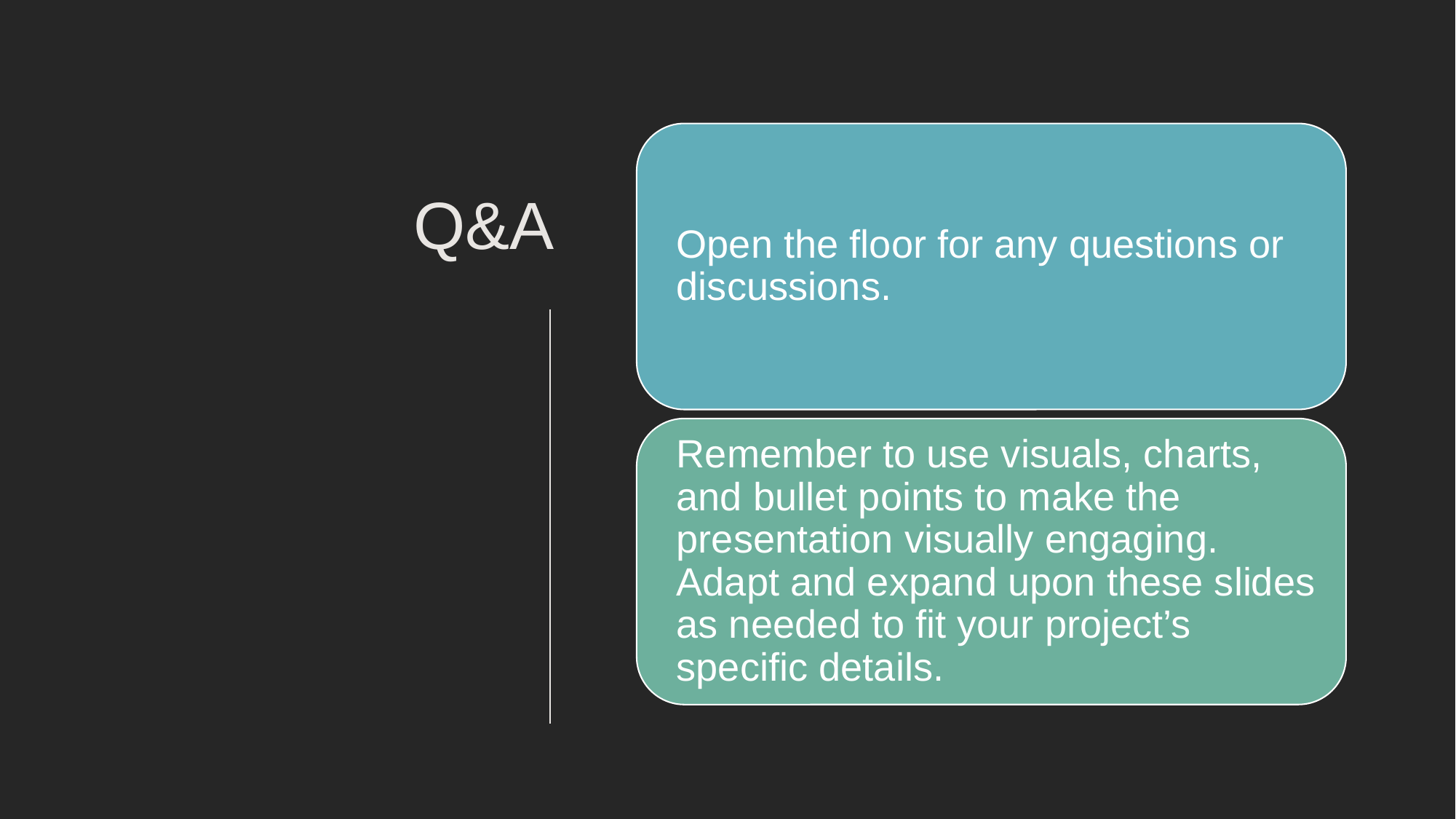

# Q&A
Open the floor for any questions or discussions.
Remember to use visuals, charts, and bullet points to make the presentation visually engaging. Adapt and expand upon these slides as needed to fit your project’s specific details.